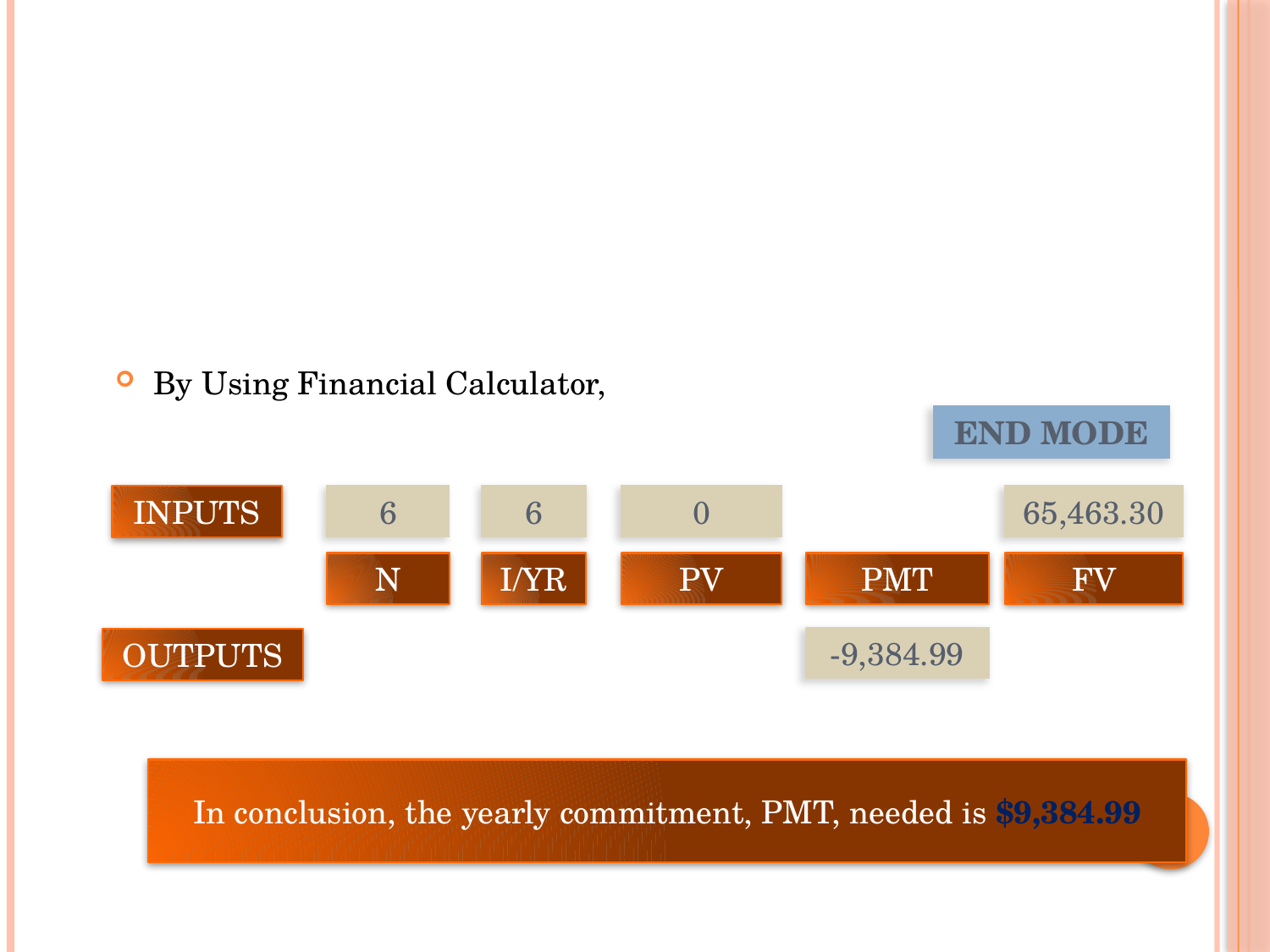

Answer P8-40
Required Annuity Payments
By Using Financial Calculator,
END MODE
0
65,463.30
6
6
INPUTS
N
I/YR
PV
PMT
FV
-9,384.99
OUTPUTS
In conclusion, the yearly commitment, PMT, needed is $9,384.99